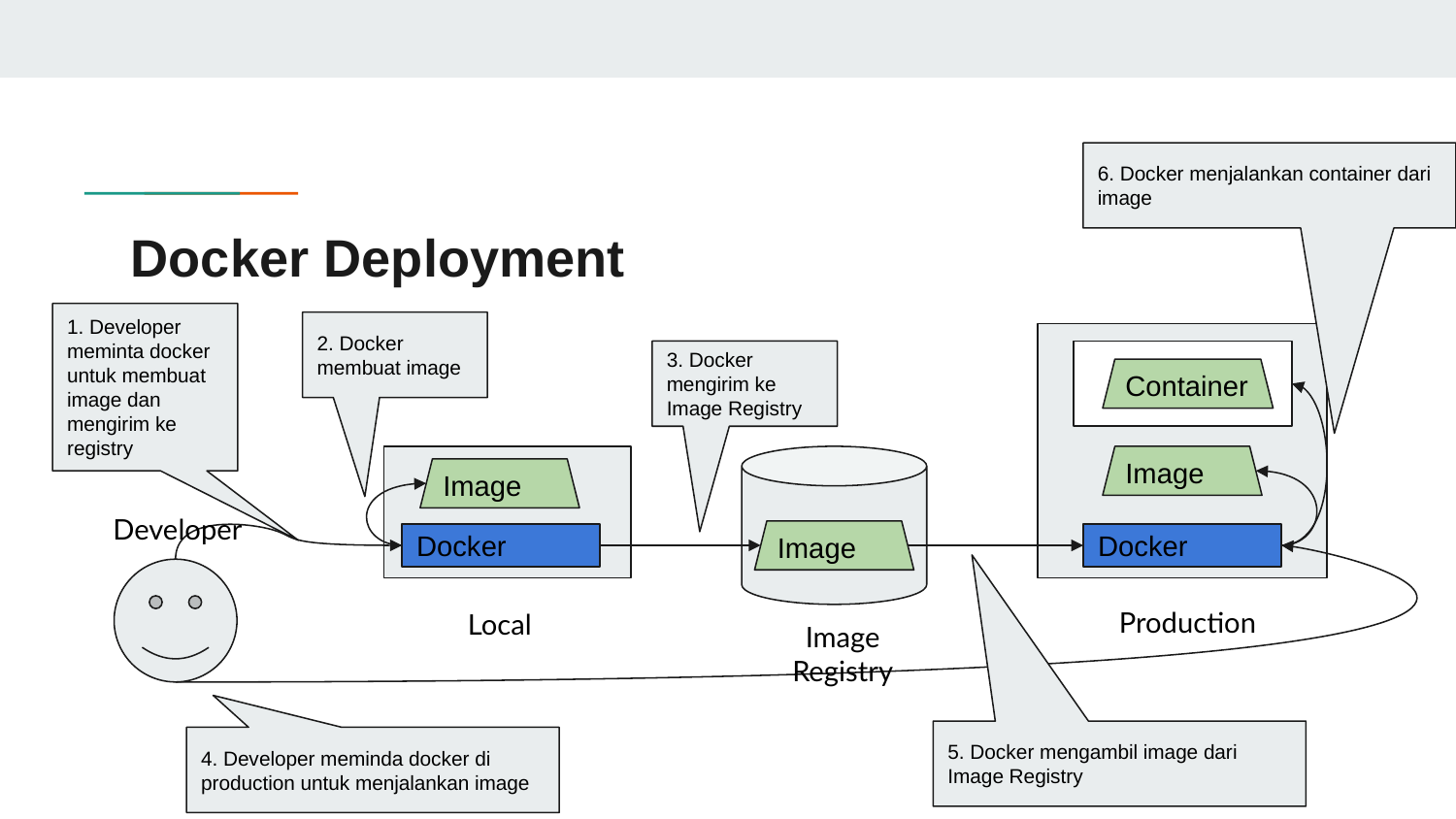

6. Docker menjalankan container dari image
# Docker Deployment
1. Developer meminta docker untuk membuat image dan mengirim ke registry
2. Docker membuat image

3. Docker mengirim ke Image Registry

Container

Image
Image
Developer
Image
Docker
Docker

Production
Local
Image Registry
5. Docker mengambil image dari Image Registry
4. Developer meminda docker di production untuk menjalankan image